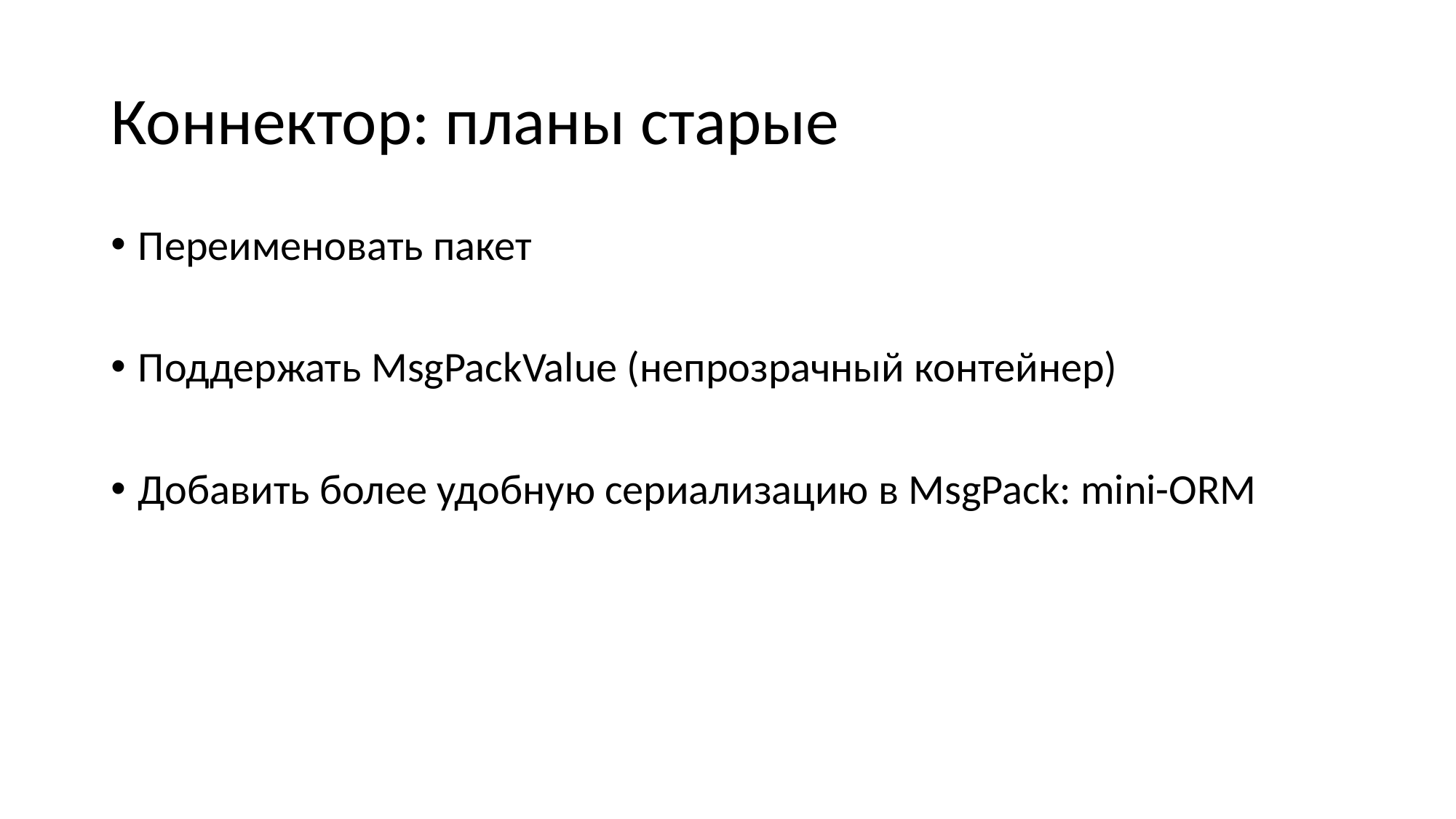

# Коннектор: планы старые
Переименовать пакет

Поддержать MsgPackValue (непрозрачный контейнер)

Добавить более удобную сериализацию в MsgPack: mini-ORM